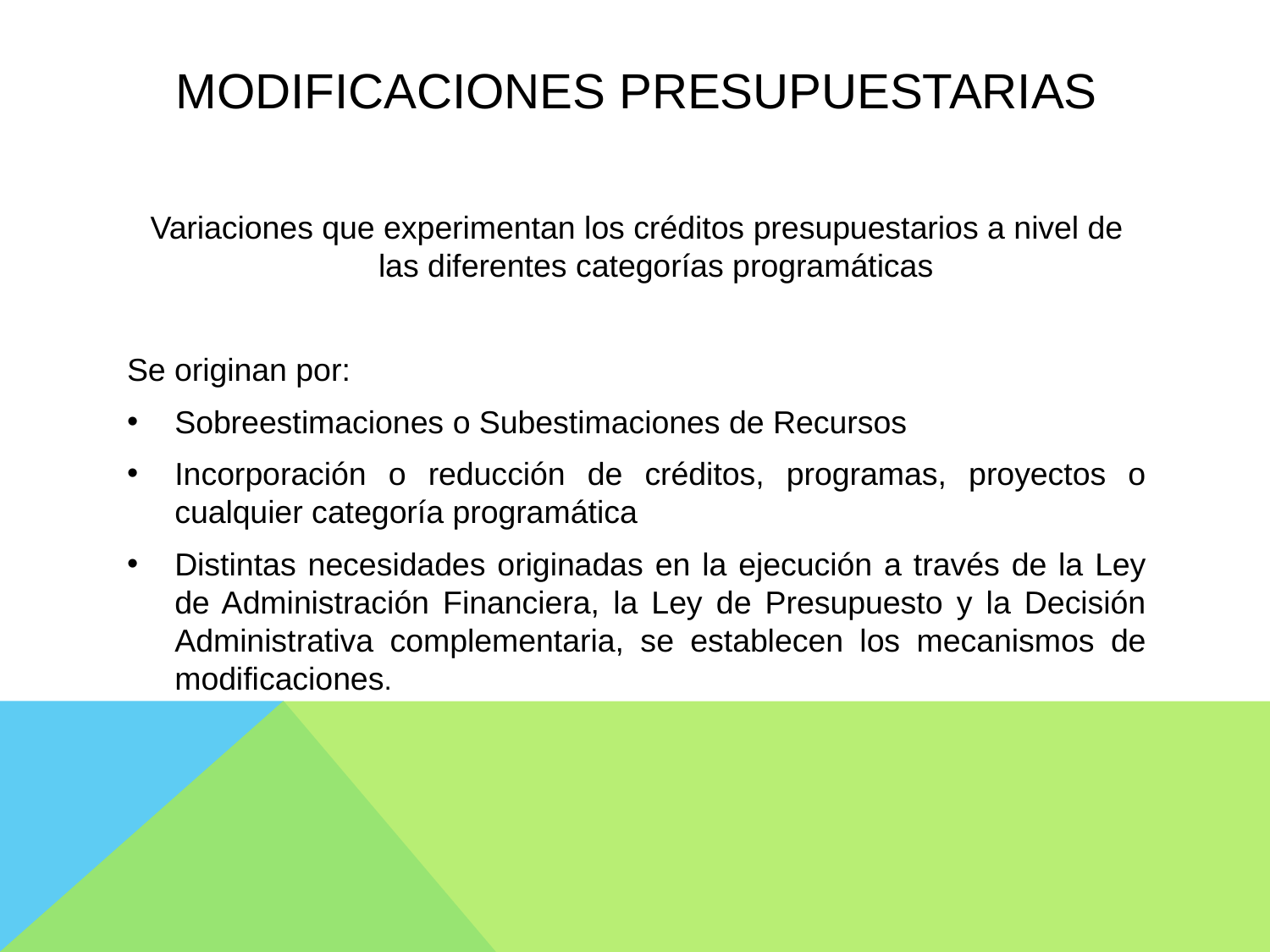

# Modificaciones presupuestarias

Variaciones que experimentan los créditos presupuestarios a nivel de las diferentes categorías programáticas

Se originan por:
Sobreestimaciones o Subestimaciones de Recursos
Incorporación o reducción de créditos, programas, proyectos o cualquier categoría programática
Distintas necesidades originadas en la ejecución a través de la Ley de Administración Financiera, la Ley de Presupuesto y la Decisión Administrativa complementaria, se establecen los mecanismos de modificaciones.